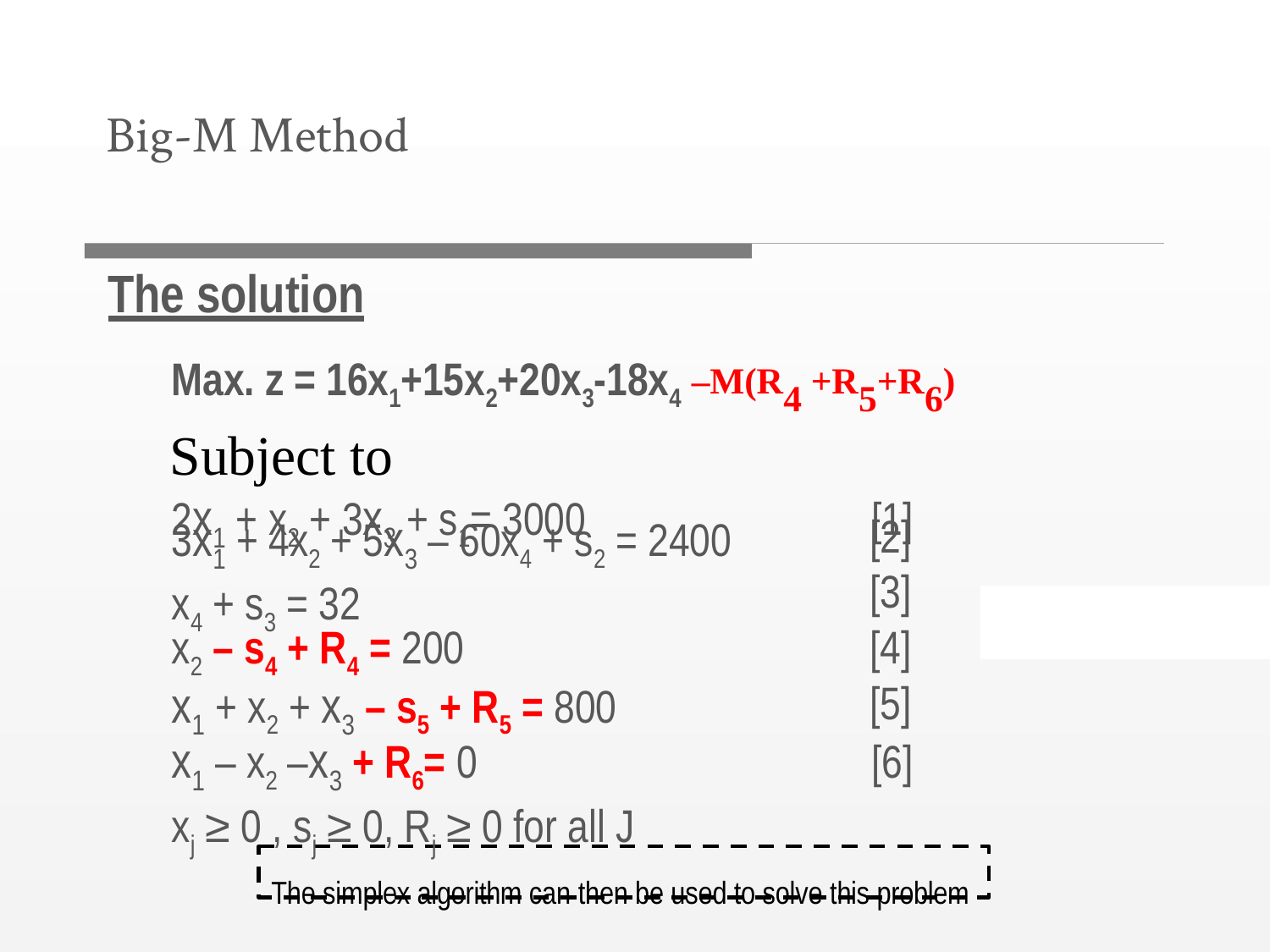

# Big-M Method

The solution

Max. z = 16x1+15x2+20x3-18x4 –M(R4 +R5+R6)
Subject to
2x1 + x2 + 3x3 + s1= 3000	[1]

3x1 + 4x2 + 5x3 – 60x4 + s2 = 2400  x4 + s3 = 32
[2]
[3]

x2 – s4 + R4 = 200
[4]

x1 + x2 + x3 – s5 + R5 = 800
[5]
x1 – x2 –x3 + R6= 0	[6]
xj ≥ 0 , sj ≥ 0, Rj ≥ 0 for all J
The simplex algorithm can then be used to solve this problem